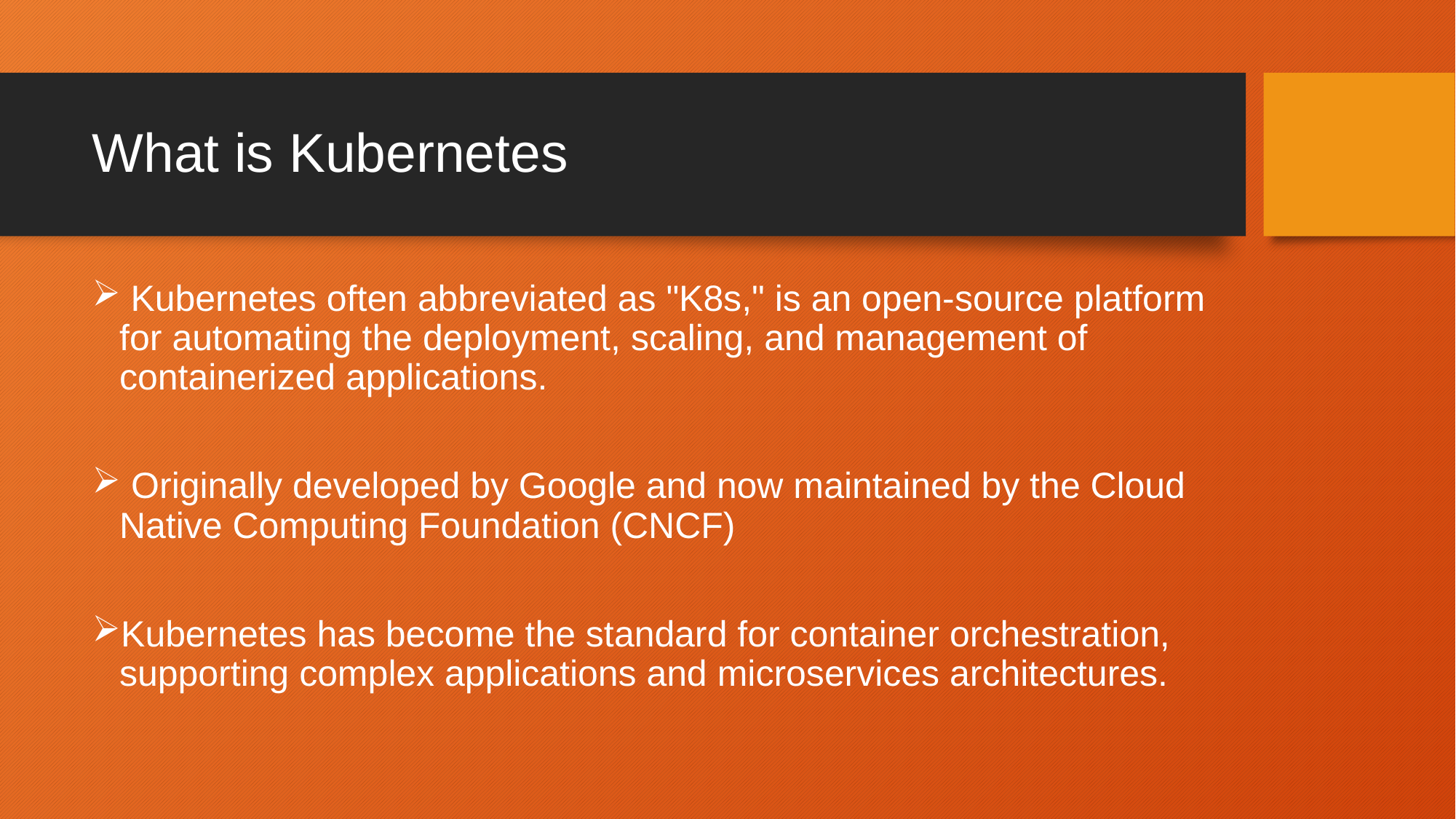

# What is Kubernetes
 Kubernetes often abbreviated as "K8s," is an open-source platform for automating the deployment, scaling, and management of containerized applications.

 Originally developed by Google and now maintained by the Cloud    Native Computing Foundation (CNCF)

Kubernetes has become the standard for container orchestration, supporting complex applications and microservices architectures.